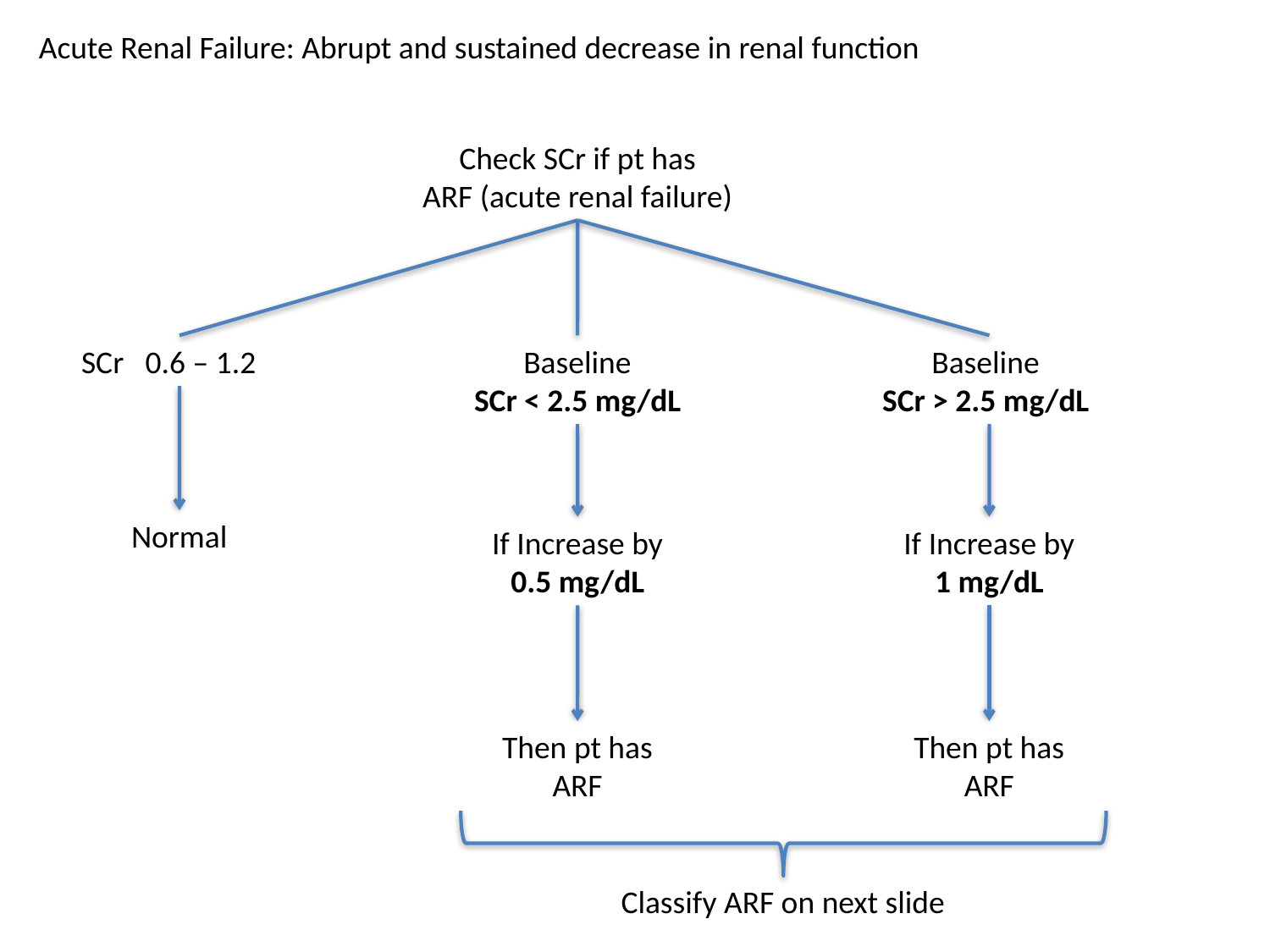

Acute Renal Failure: Abrupt and sustained decrease in renal function
Check SCr if pt has
ARF (acute renal failure)
SCr   0.6 – 1.2
Baseline
SCr > 2.5 mg/dL
Baseline
SCr < 2.5 mg/dL
Normal
If Increase by
0.5 mg/dL
If Increase by
1 mg/dL

Then pt has
ARF
Then pt has
ARF
Classify ARF on next slide